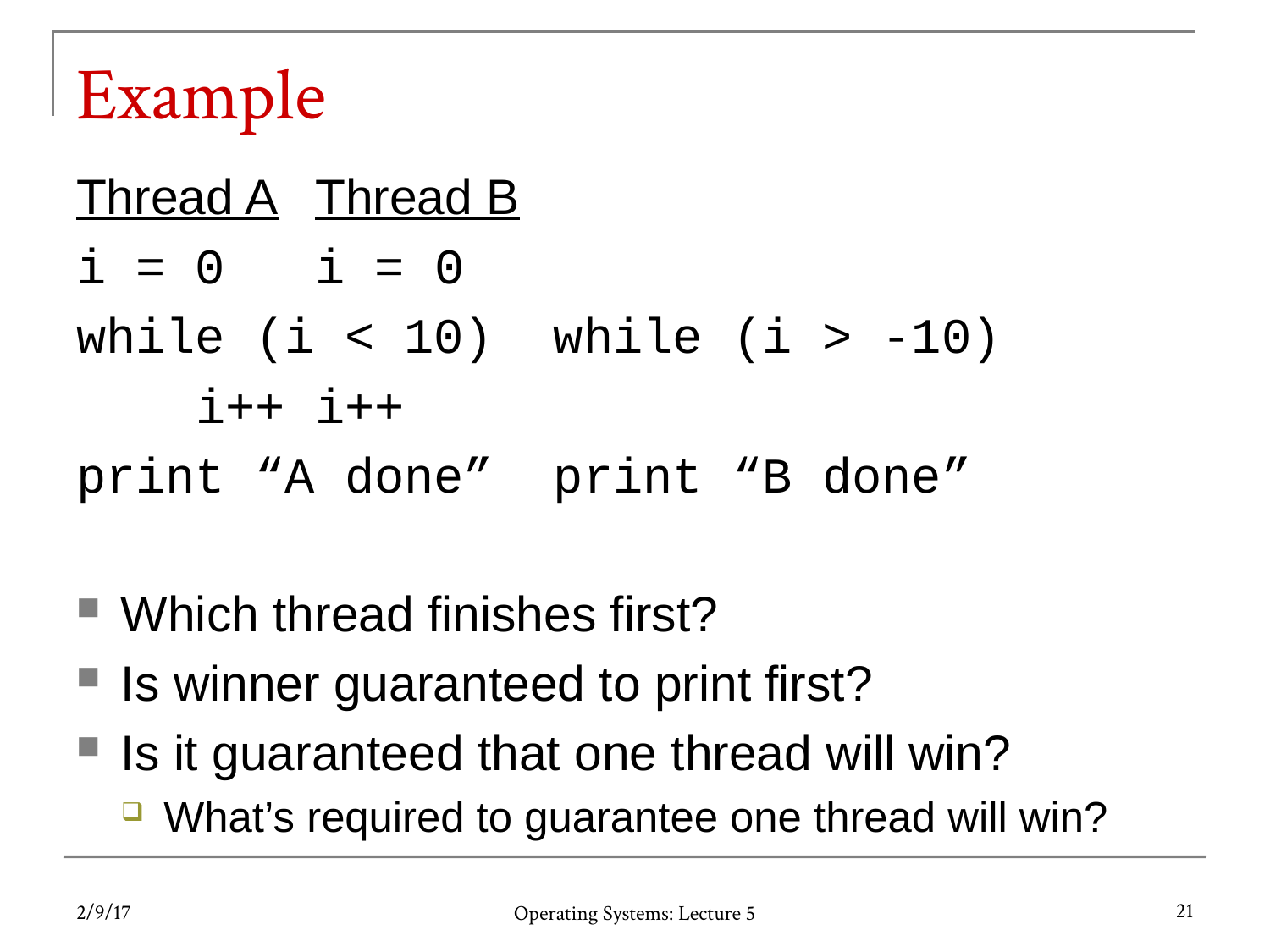

# Example
Thread A				Thread B
i = 0				i = 0
while (i < 10)		while (i > -10)
	i++	i++
print “A done”	print “B done”

Which thread finishes first?
Is winner guaranteed to print first?
Is it guaranteed that one thread will win?
What’s required to guarantee one thread will win?
2/9/17
21
Operating Systems: Lecture 5